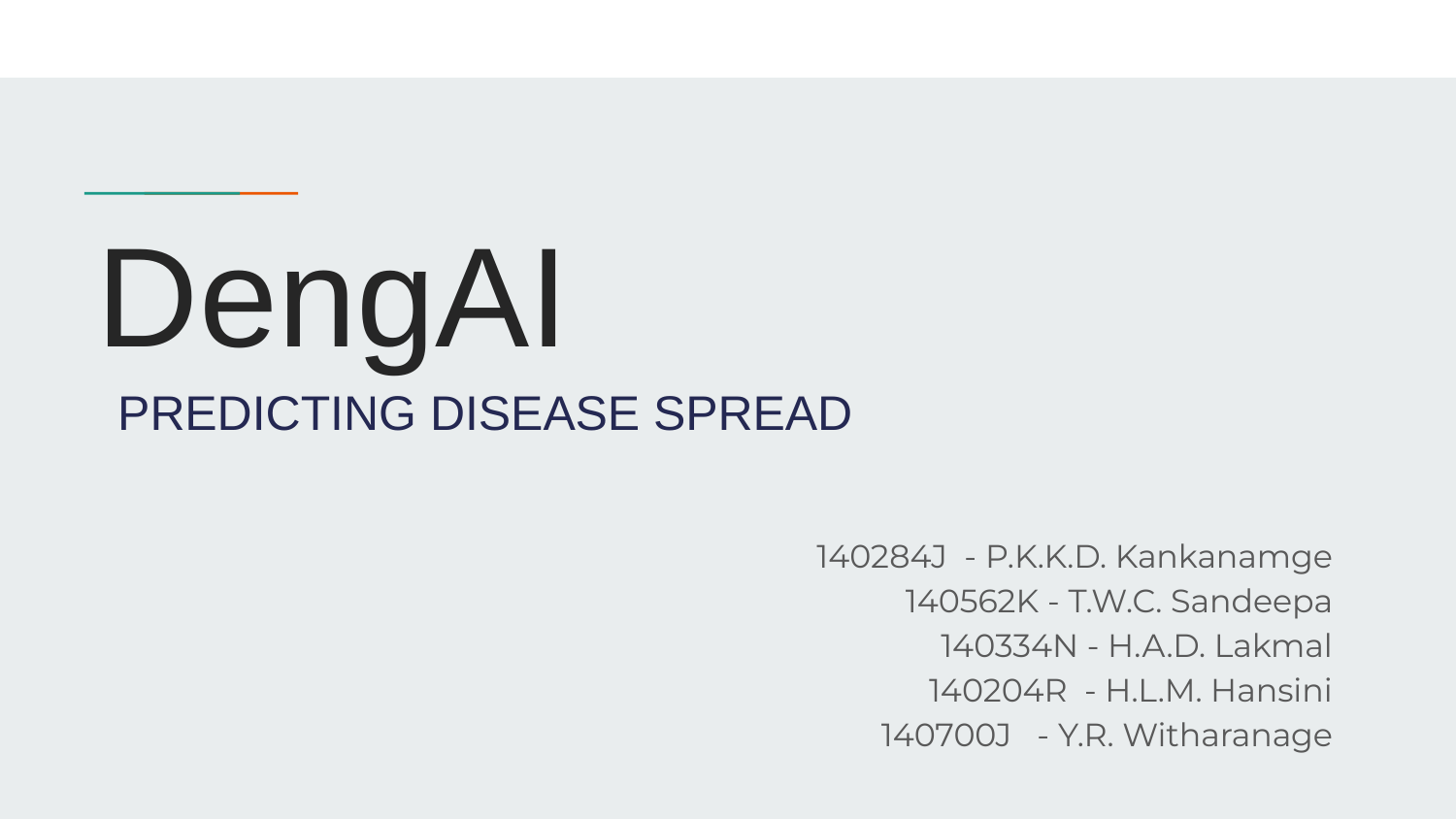

# DengAI
PREDICTING DISEASE SPREAD

140284J  - P.K.K.D. Kankanamge
140562K - T.W.C. Sandeepa
140334N - H.A.D. Lakmal
140204R  - H.L.M. Hansini
140700J   - Y.R. Witharanage